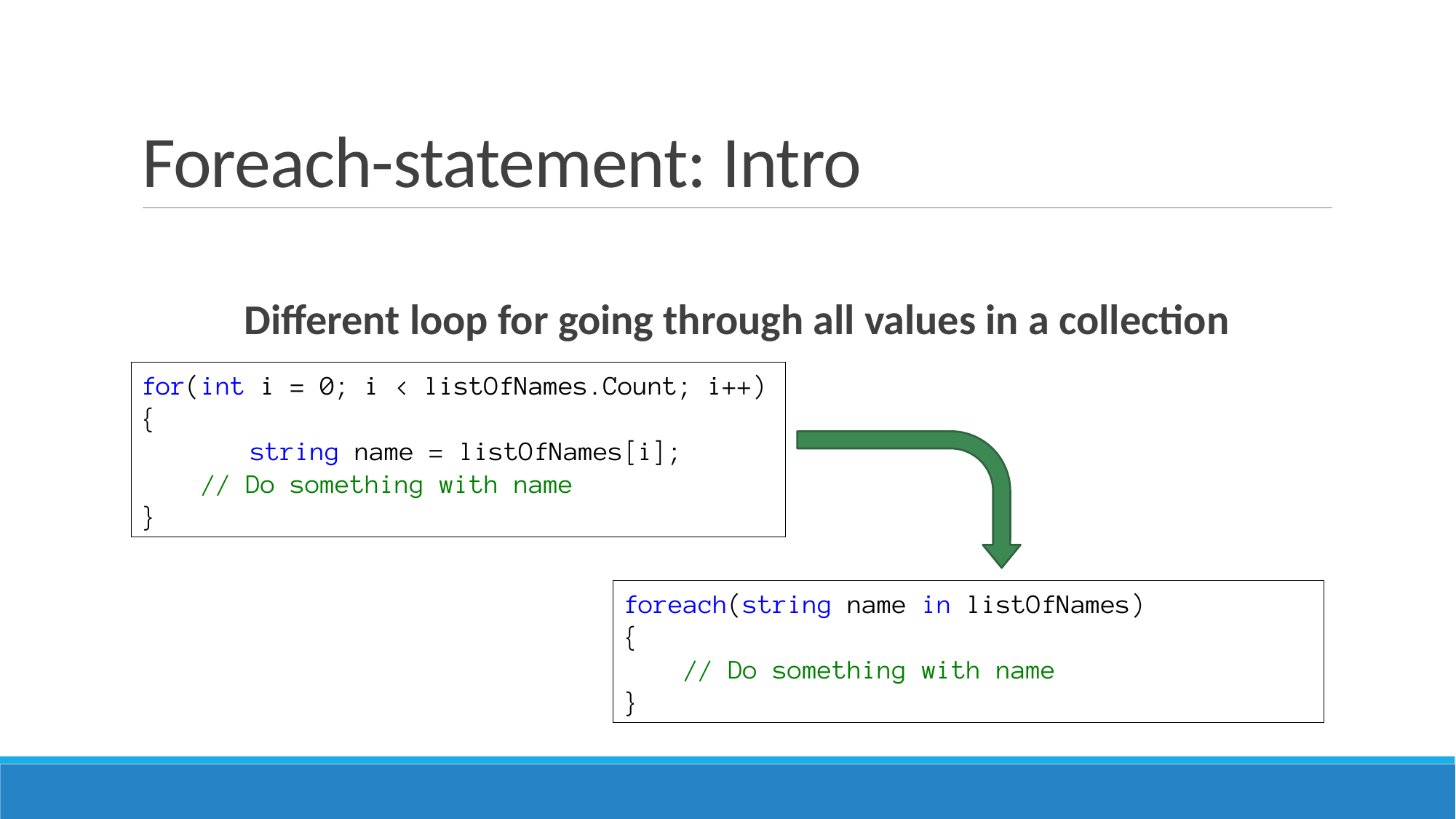

# Foreach-statement: Intro

Different loop for going through all values in a collection
for(int i = 0; i < listOfNames.Count; i++)
{
	string name = listOfNames[i];
    // Do something with name
}

foreach(string name in listOfNames)
{
    // Do something with name
}